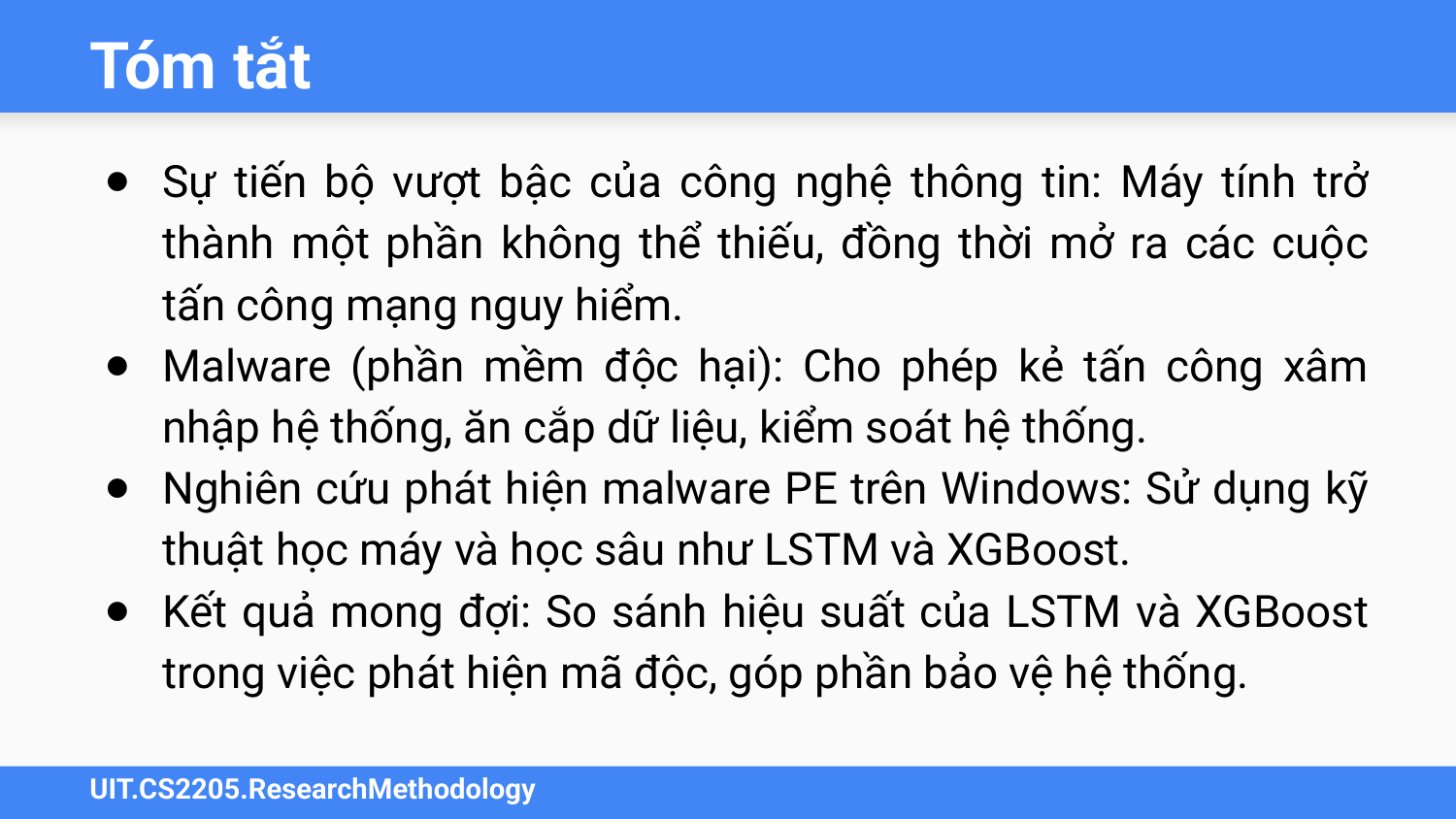

# Tóm tắt
Sự tiến bộ vượt bậc của công nghệ thông tin: Máy tính trở thành một phần không thể thiếu, đồng thời mở ra các cuộc tấn công mạng nguy hiểm.
Malware (phần mềm độc hại): Cho phép kẻ tấn công xâm nhập hệ thống, ăn cắp dữ liệu, kiểm soát hệ thống.
Nghiên cứu phát hiện malware PE trên Windows: Sử dụng kỹ thuật học máy và học sâu như LSTM và XGBoost.
Kết quả mong đợi: So sánh hiệu suất của LSTM và XGBoost trong việc phát hiện mã độc, góp phần bảo vệ hệ thống.